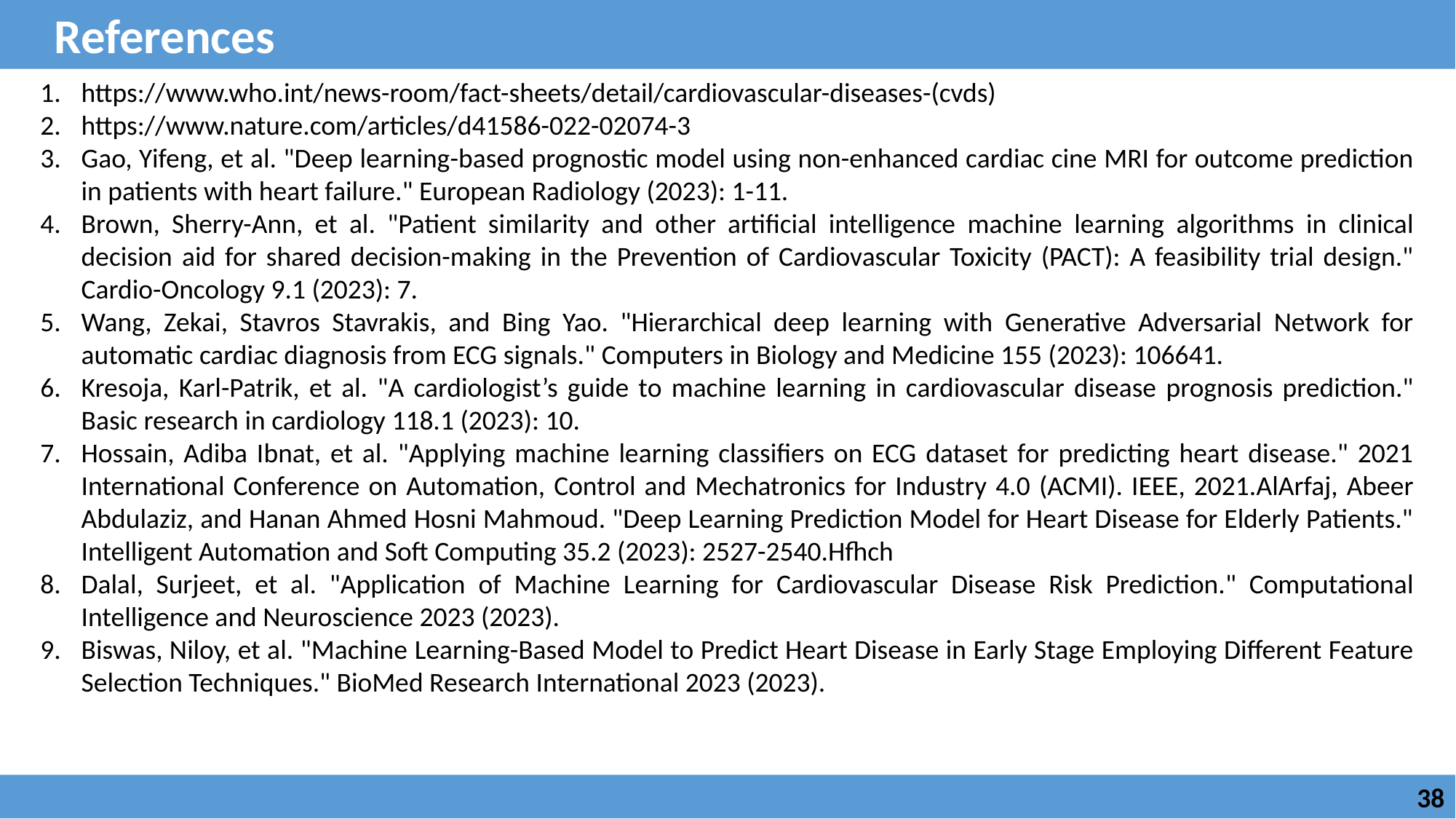

References
https://www.who.int/news-room/fact-sheets/detail/cardiovascular-diseases-(cvds)
https://www.nature.com/articles/d41586-022-02074-3
Gao, Yifeng, et al. "Deep learning-based prognostic model using non-enhanced cardiac cine MRI for outcome prediction in patients with heart failure." European Radiology (2023): 1-11.
Brown, Sherry-Ann, et al. "Patient similarity and other artificial intelligence machine learning algorithms in clinical decision aid for shared decision-making in the Prevention of Cardiovascular Toxicity (PACT): A feasibility trial design." Cardio-Oncology 9.1 (2023): 7.
Wang, Zekai, Stavros Stavrakis, and Bing Yao. "Hierarchical deep learning with Generative Adversarial Network for automatic cardiac diagnosis from ECG signals." Computers in Biology and Medicine 155 (2023): 106641.
Kresoja, Karl-Patrik, et al. "A cardiologist’s guide to machine learning in cardiovascular disease prognosis prediction." Basic research in cardiology 118.1 (2023): 10.
Hossain, Adiba Ibnat, et al. "Applying machine learning classifiers on ECG dataset for predicting heart disease." 2021 International Conference on Automation, Control and Mechatronics for Industry 4.0 (ACMI). IEEE, 2021.AlArfaj, Abeer Abdulaziz, and Hanan Ahmed Hosni Mahmoud. "Deep Learning Prediction Model for Heart Disease for Elderly Patients." Intelligent Automation and Soft Computing 35.2 (2023): 2527-2540.Hfhch
Dalal, Surjeet, et al. "Application of Machine Learning for Cardiovascular Disease Risk Prediction." Computational Intelligence and Neuroscience 2023 (2023).
Biswas, Niloy, et al. "Machine Learning-Based Model to Predict Heart Disease in Early Stage Employing Different Feature Selection Techniques." BioMed Research International 2023 (2023).
                                                                                                                                                                                                                                38